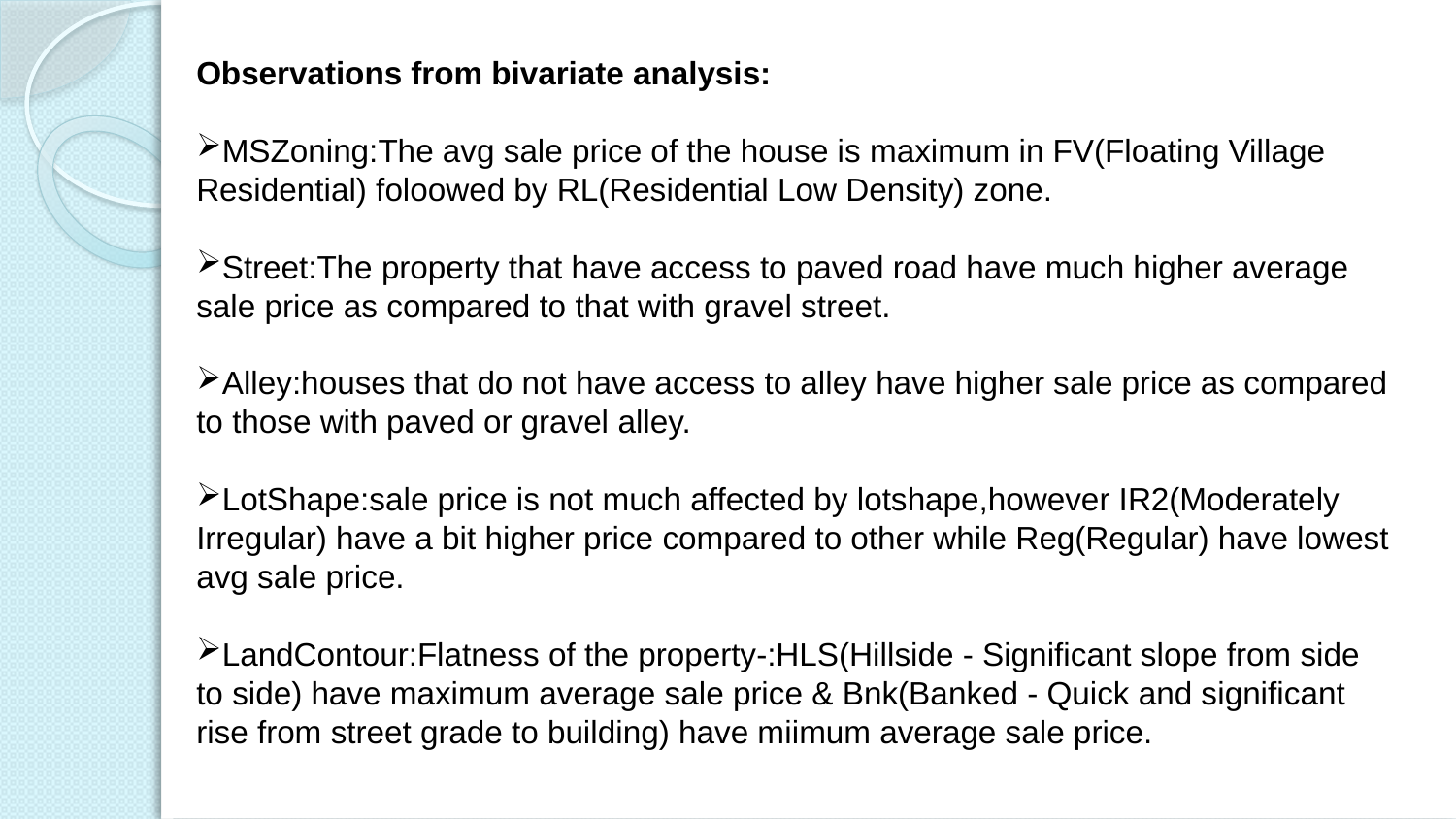

Observations from bivariate analysis:

MSZoning:The avg sale price of the house is maximum in FV(Floating Village Residential) foloowed by RL(Residential Low Density) zone.

Street:The property that have access to paved road have much higher average sale price as compared to that with gravel street.

Alley:houses that do not have access to alley have higher sale price as compared to those with paved or gravel alley.

LotShape:sale price is not much affected by lotshape,however IR2(Moderately Irregular) have a bit higher price compared to other while Reg(Regular) have lowest avg sale price.

LandContour:Flatness of the property-:HLS(Hillside - Significant slope from side to side) have maximum average sale price & Bnk(Banked - Quick and significant rise from street grade to building) have miimum average sale price.